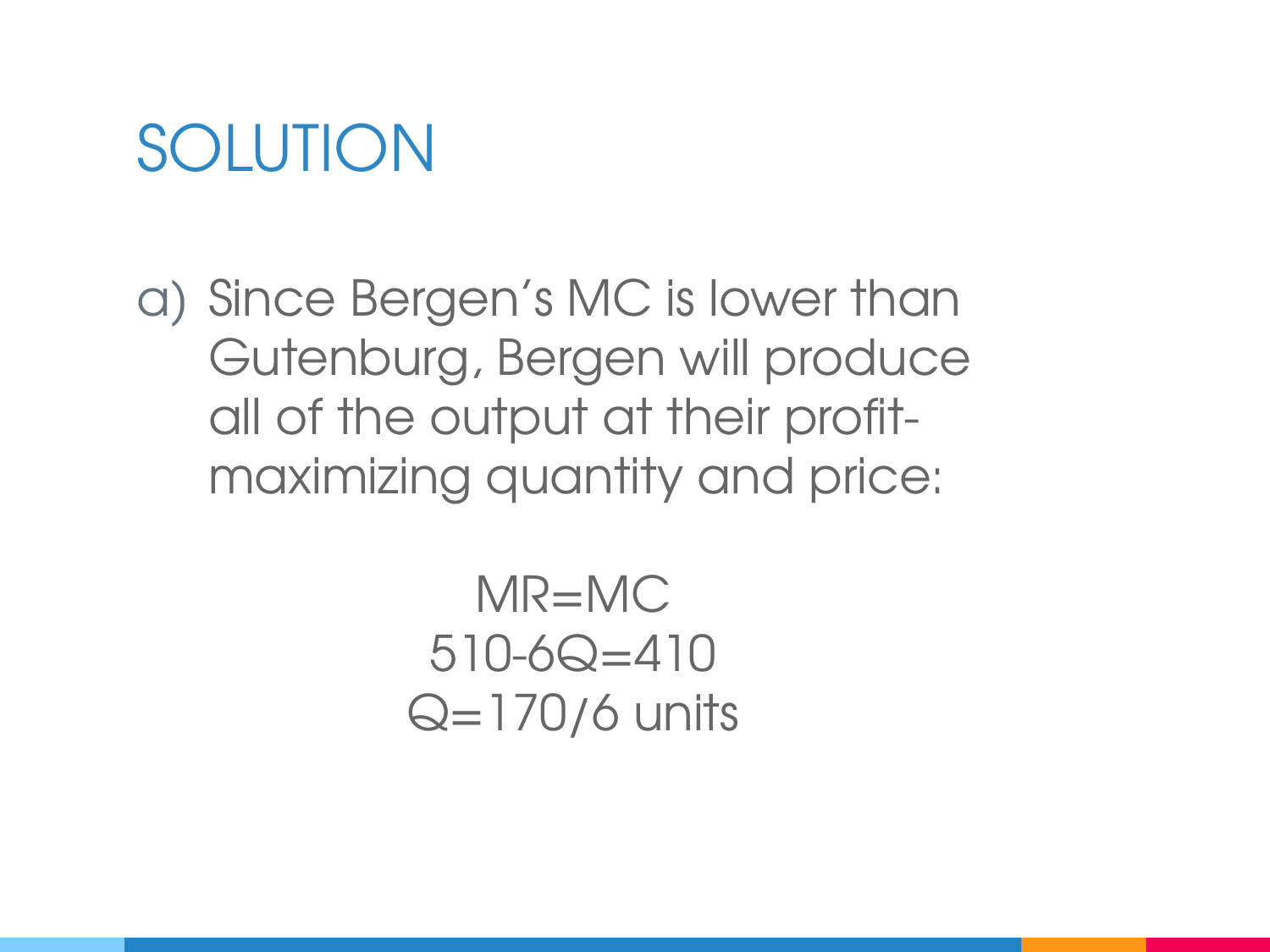

# SOLUTION
Since Bergen’s MC is lower than Gutenburg, Bergen will produce all of the output at their profit-maximizing quantity and price:

MR=MC
510-6Q=410
Q=170/6 units